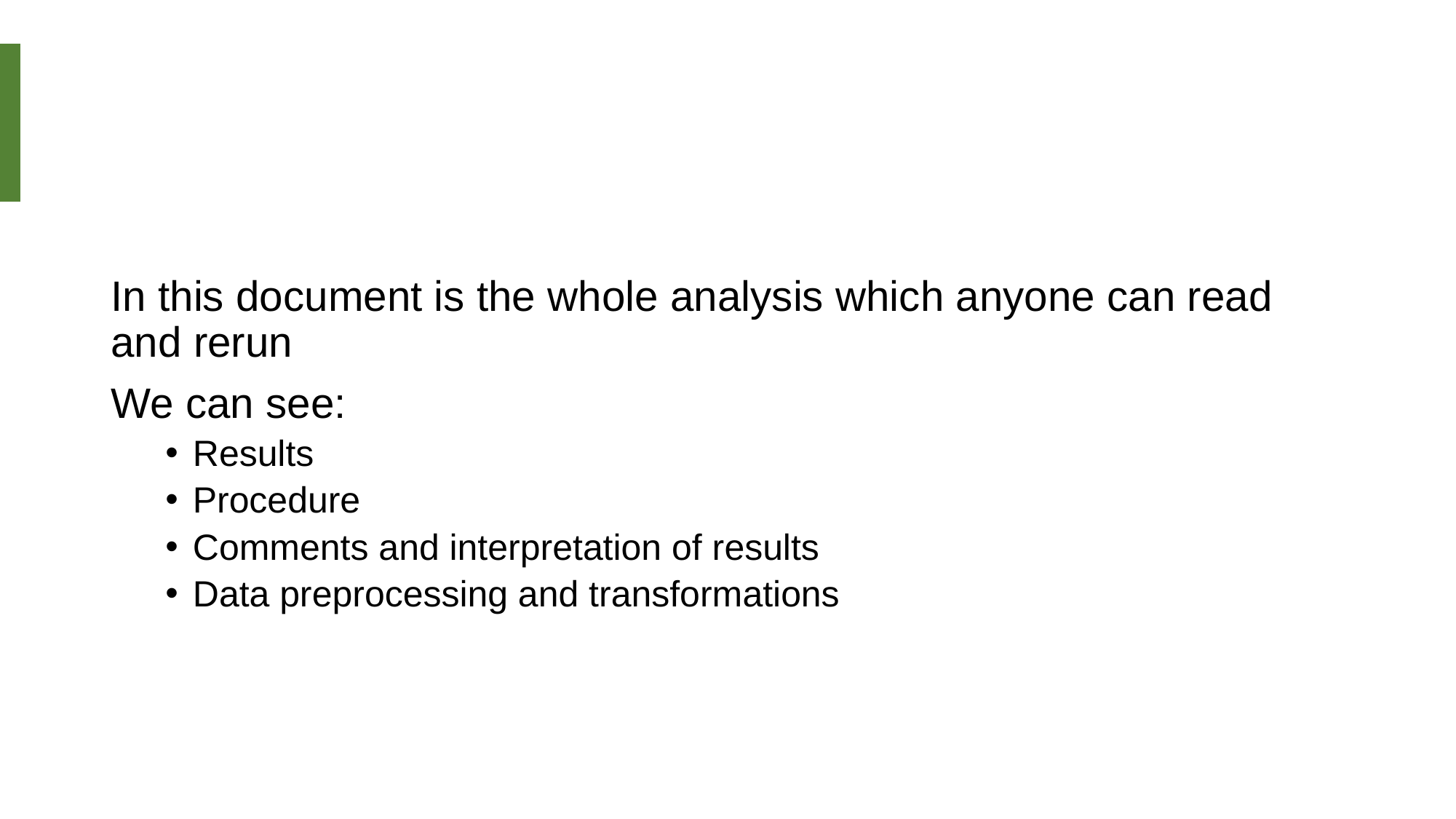

#
In this document is the whole analysis which anyone can read and rerun
We can see:
Results
Procedure
Comments and interpretation of results
Data preprocessing and transformations